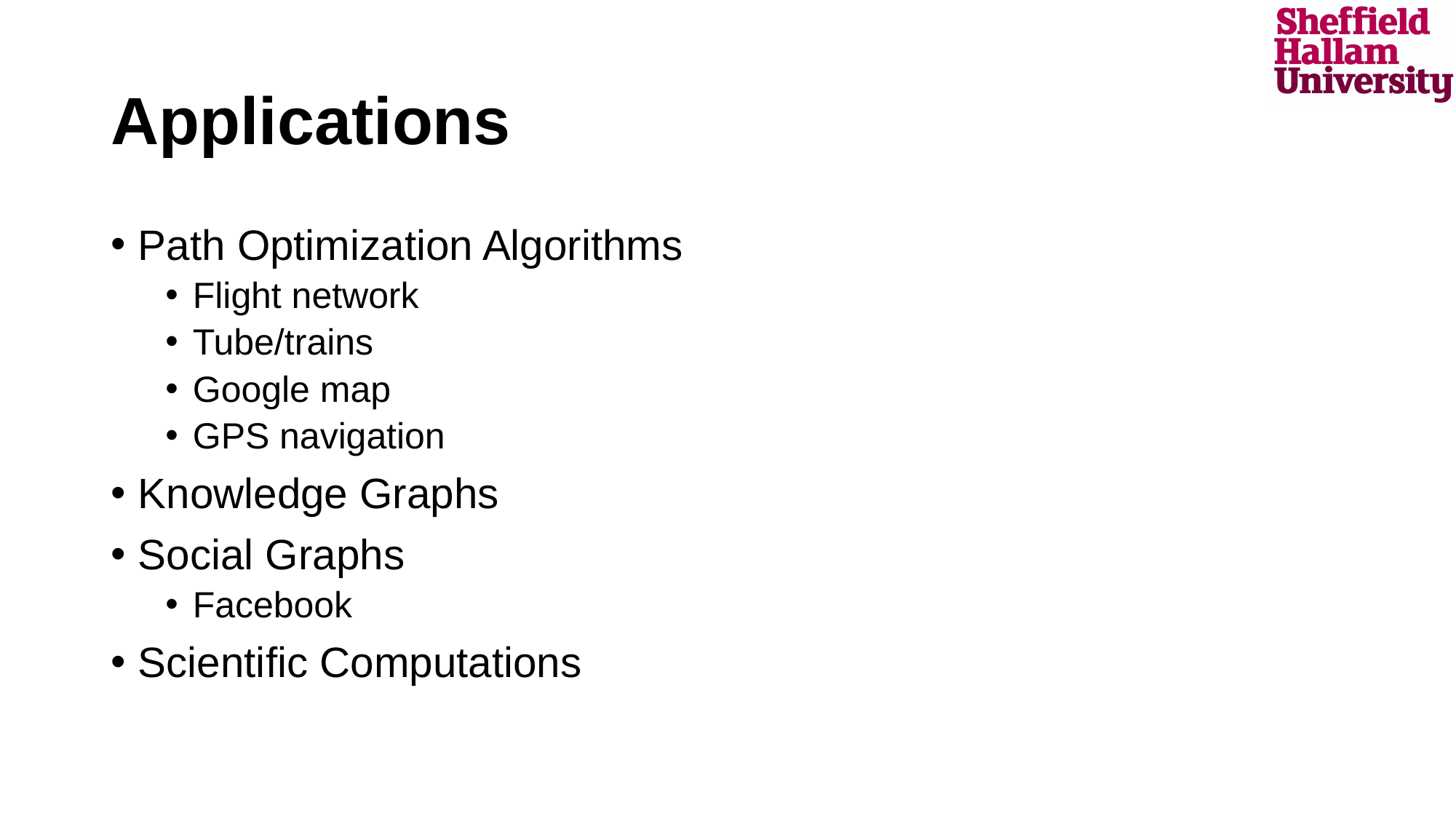

# Applications
Path Optimization Algorithms
Flight network
Tube/trains
Google map
GPS navigation
Knowledge Graphs
Social Graphs
Facebook
Scientific Computations